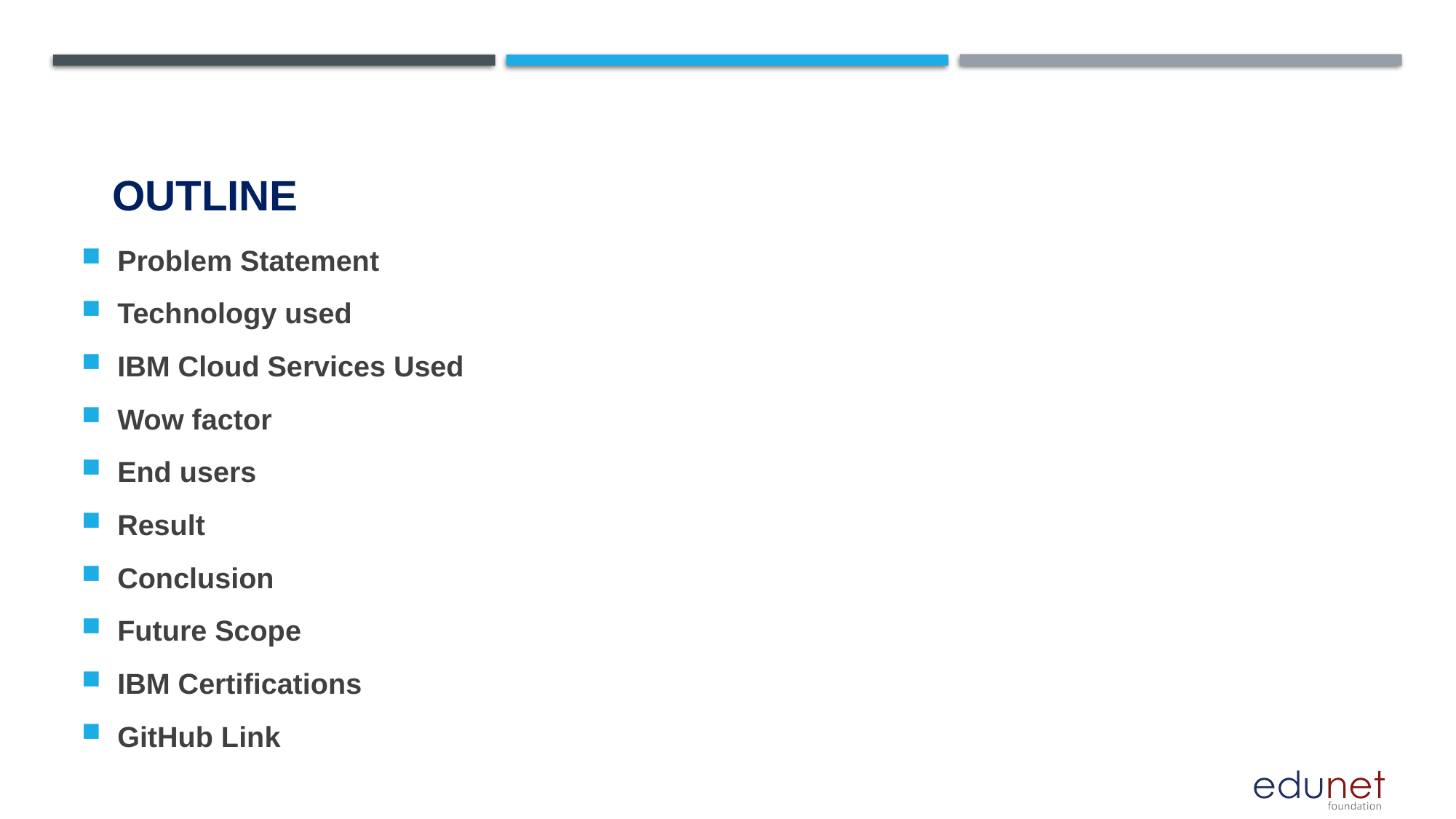

# OUTLINE

Problem Statement
Technology used
IBM Cloud Services Used
Wow factor
End users
Result
Conclusion
Future Scope
IBM Certifications
GitHub Link